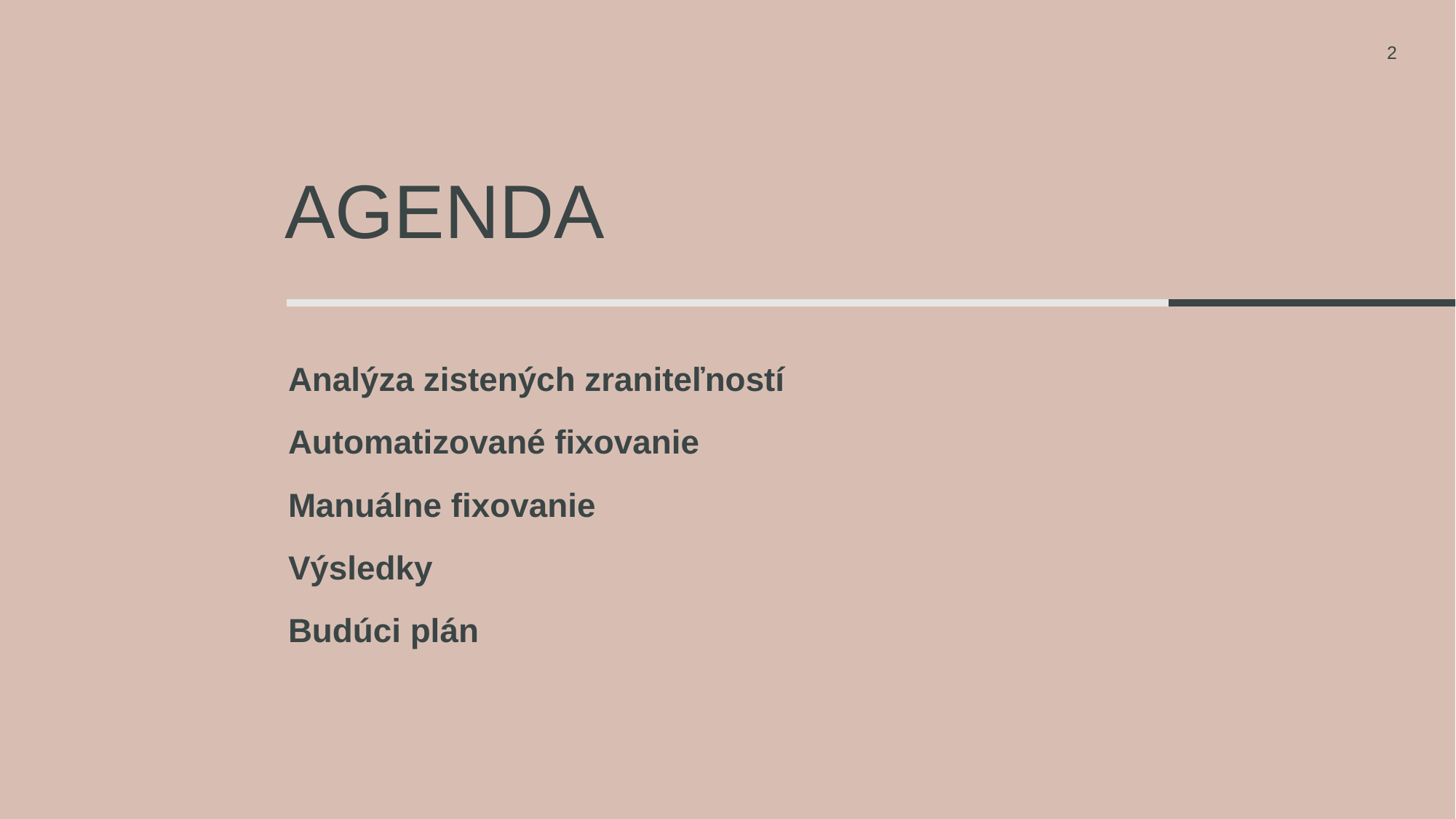

2
# Agenda
Analýza zistených zraniteľností
Automatizované fixovanie
Manuálne fixovanie
Výsledky
Budúci plán